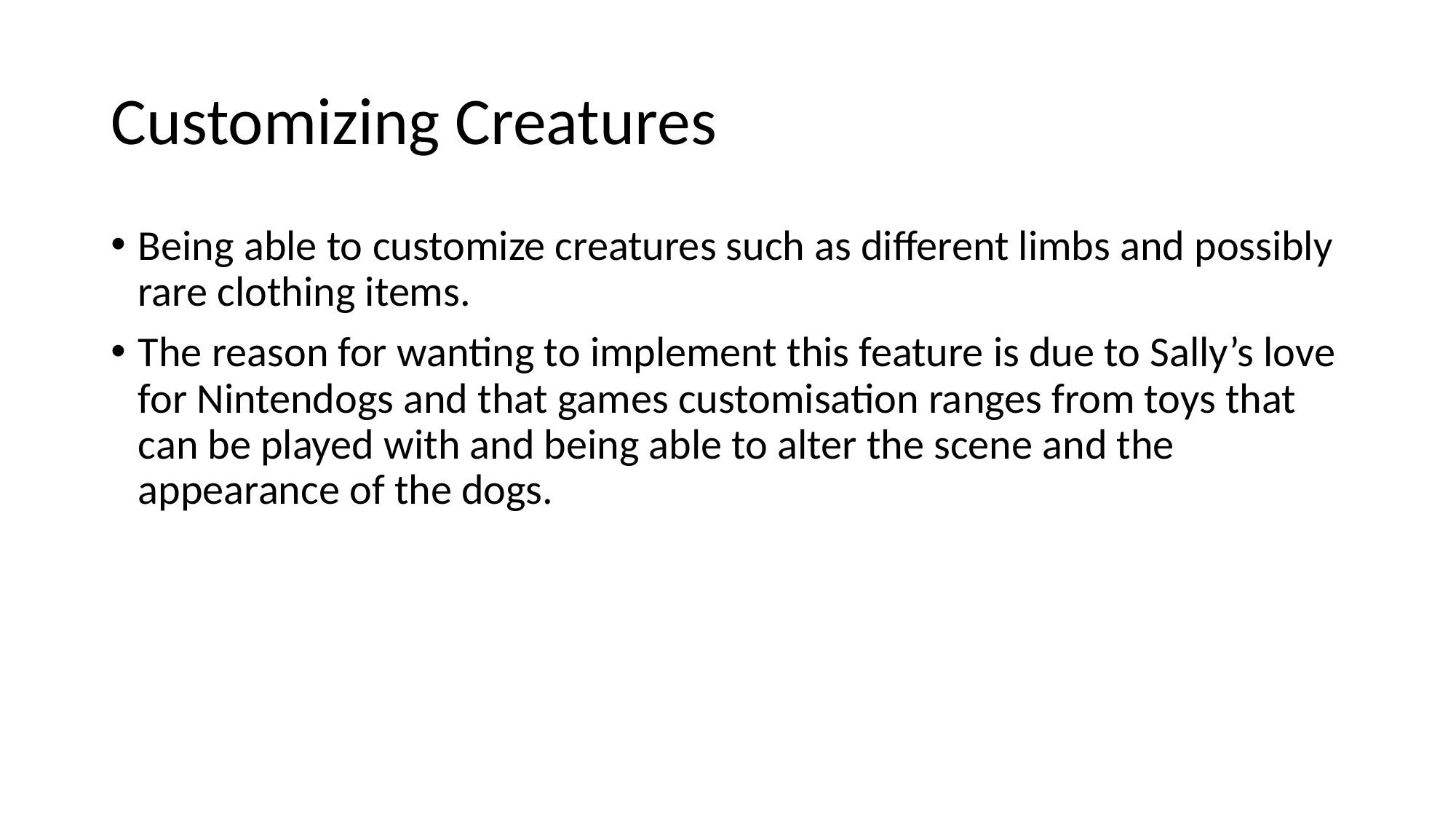

# Customizing Creatures
Being able to customize creatures such as different limbs and possibly rare clothing items.
The reason for wanting to implement this feature is due to Sally’s love for Nintendogs and that games customisation ranges from toys that can be played with and being able to alter the scene and the appearance of the dogs.